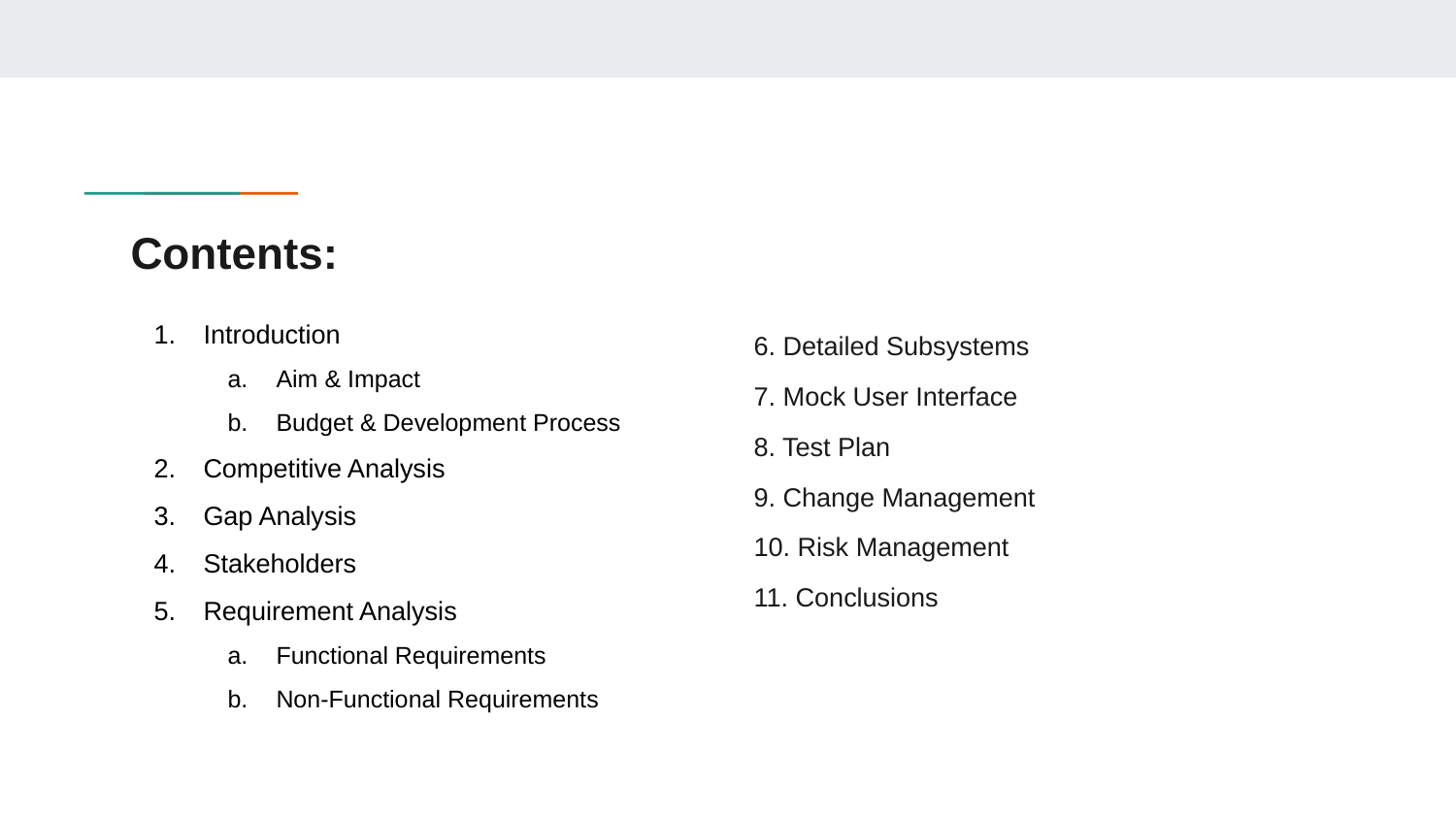

# Contents:
Introduction
Aim & Impact
Budget & Development Process
Competitive Analysis
Gap Analysis
Stakeholders
Requirement Analysis
Functional Requirements
Non-Functional Requirements

6. Detailed Subsystems
7. Mock User Interface
8. Test Plan
9. Change Management
10. Risk Management
11. Conclusions